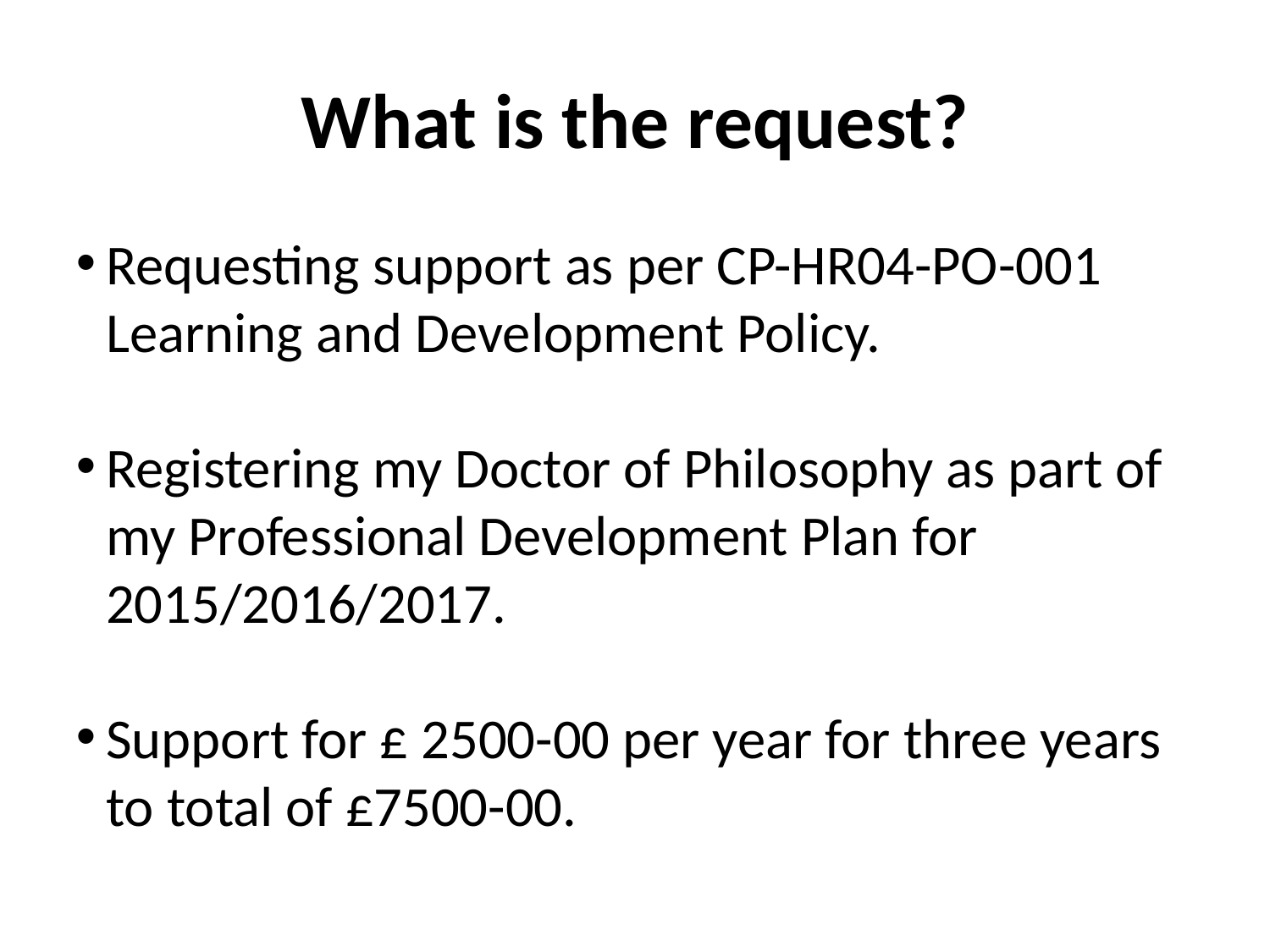

What is the request?
Requesting support as per CP-HR04-PO-001 Learning and Development Policy.

Registering my Doctor of Philosophy as part of my Professional Development Plan for 2015/2016/2017.

Support for £ 2500-00 per year for three years to total of £7500-00.